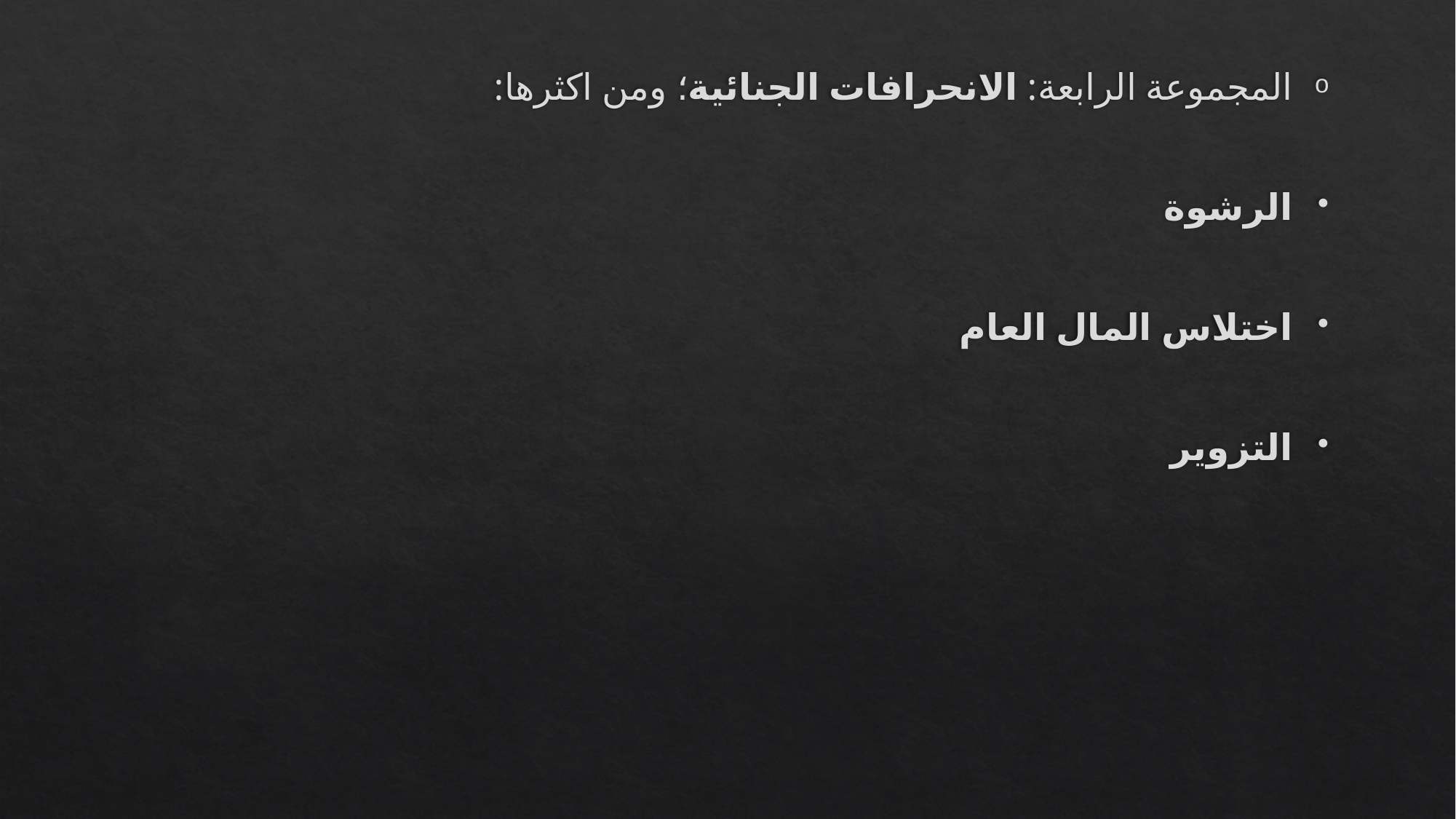

المجموعة الرابعة: الانحرافات الجنائية؛ ومن اكثرها:

الرشوة

اختلاس المال العام

التزوير